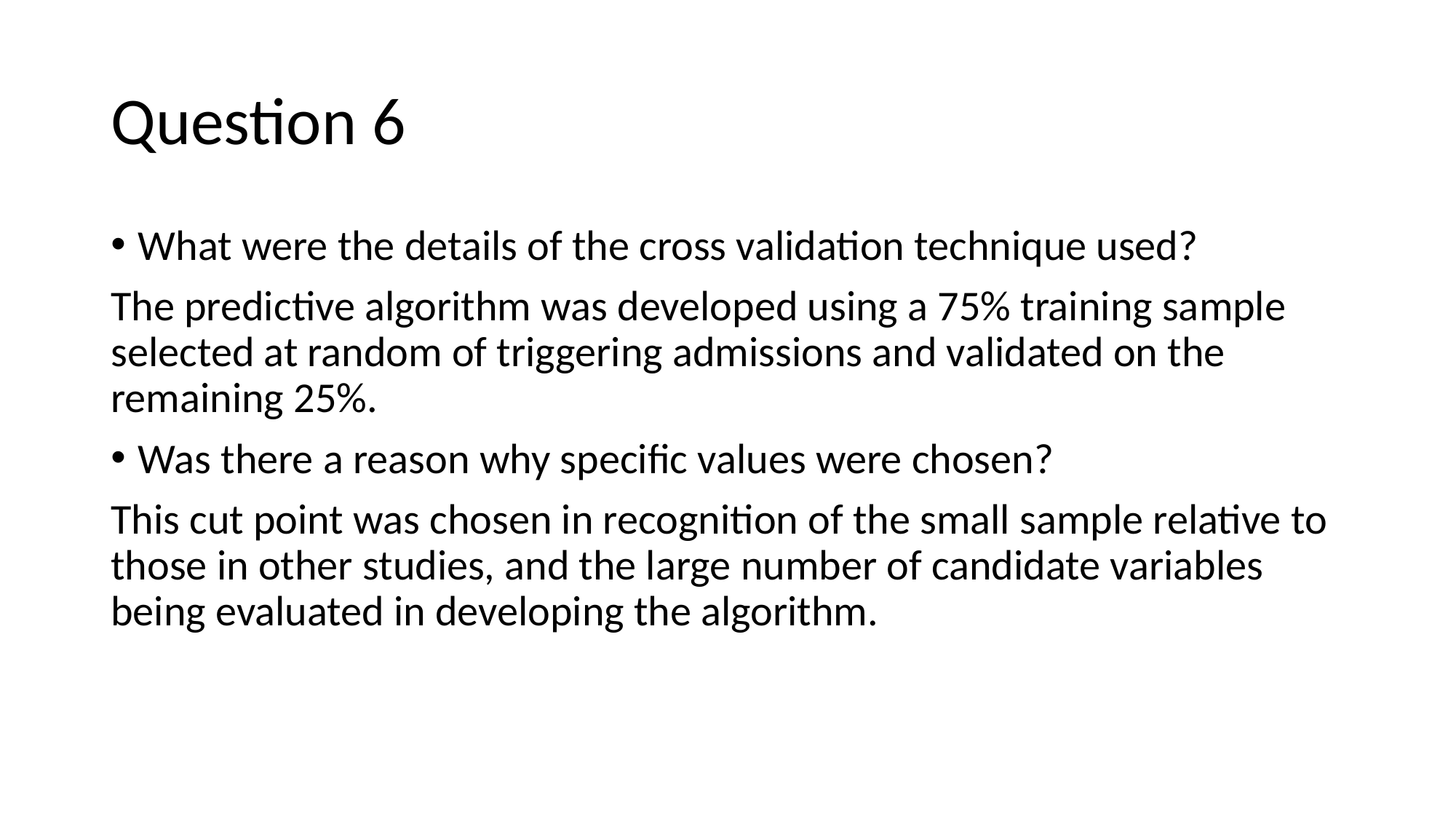

# Question 6
What were the details of the cross validation technique used?
The predictive algorithm was developed using a 75% training sample selected at random of triggering admissions and validated on the remaining 25%.
Was there a reason why specific values were chosen?
This cut point was chosen in recognition of the small sample relative to those in other studies, and the large number of candidate variables being evaluated in developing the algorithm.